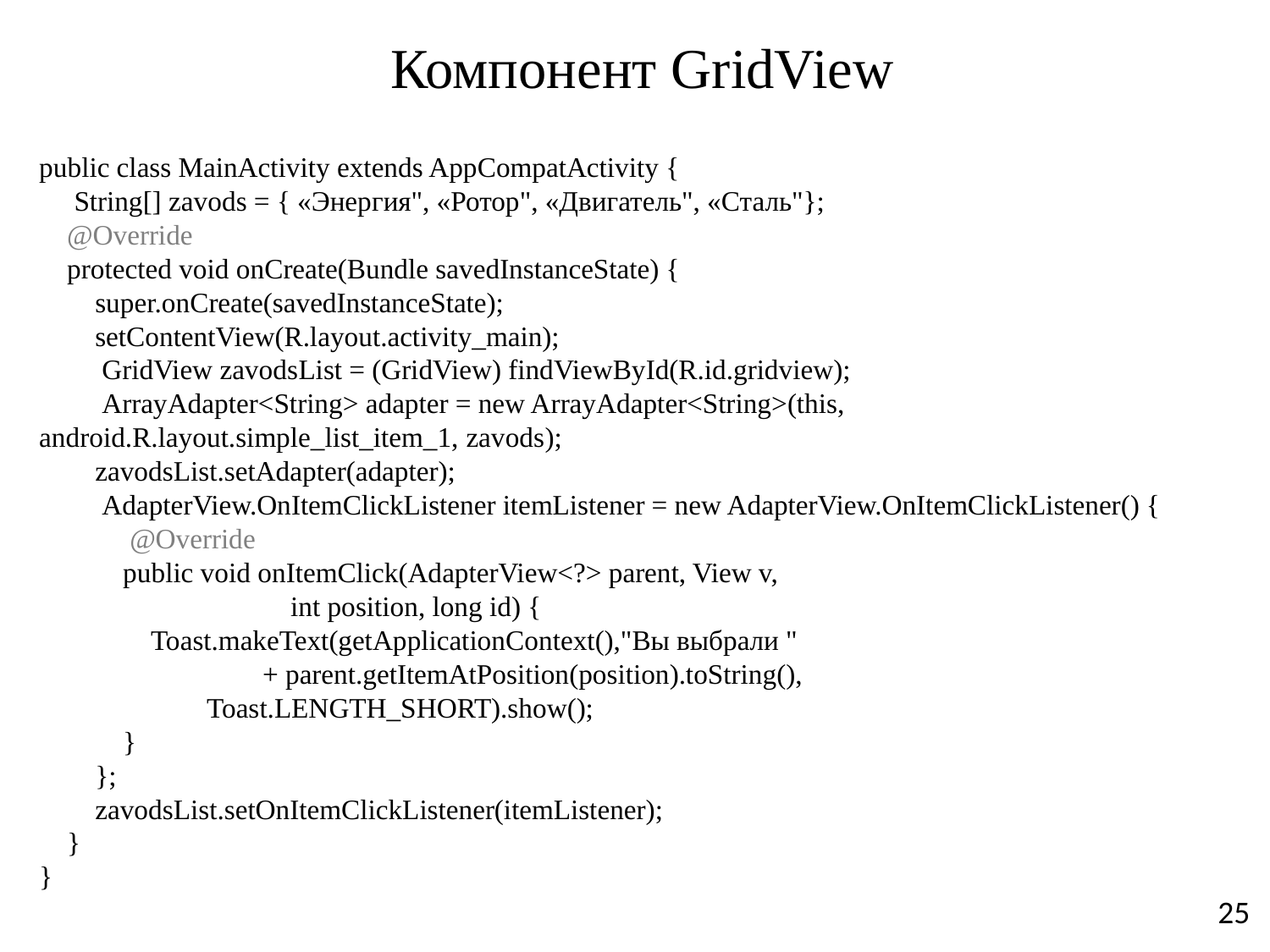

Компонент GridView
public class MainActivity extends AppCompatActivity {
     String[] zavods = { «Энергия", «Ротор", «Двигатель", «Сталь"};
    @Override
    protected void onCreate(Bundle savedInstanceState) {
        super.onCreate(savedInstanceState);
        setContentView(R.layout.activity_main);
         GridView zavodsList = (GridView) findViewById(R.id.gridview);
         ArrayAdapter<String> adapter = new ArrayAdapter<String>(this, android.R.layout.simple_list_item_1, zavods);
        zavodsList.setAdapter(adapter);
         AdapterView.OnItemClickListener itemListener = new AdapterView.OnItemClickListener() {
             @Override
            public void onItemClick(AdapterView<?> parent, View v,
                                    int position, long id) {
                Toast.makeText(getApplicationContext(),"Вы выбрали "
                                + parent.getItemAtPosition(position).toString(),
                        Toast.LENGTH_SHORT).show();
            }
        };
        zavodsList.setOnItemClickListener(itemListener);
    }
}
25